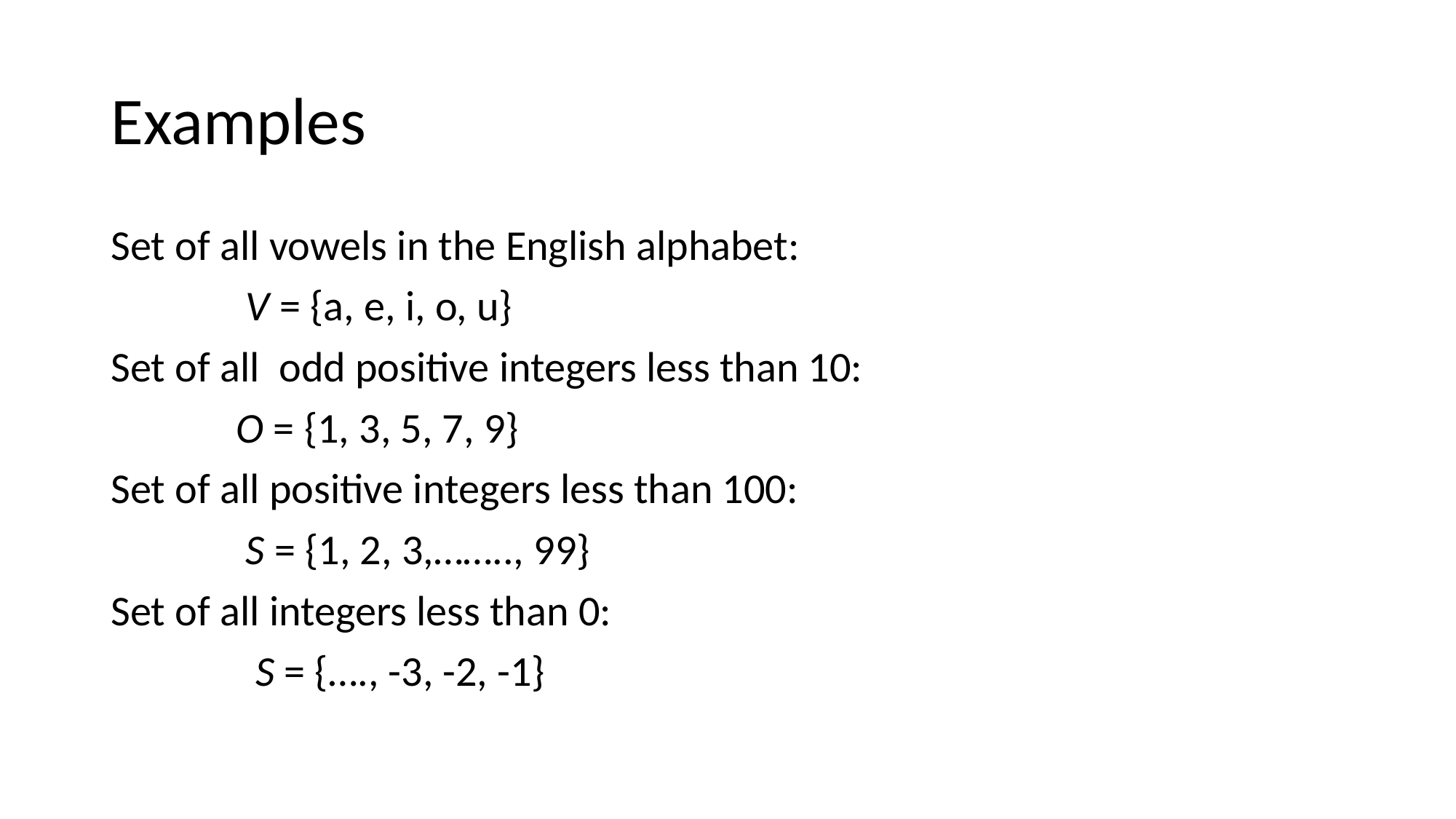

# Examples
Set of all vowels in the English alphabet:
              V = {a, e, i, o, u}
Set of all  odd positive integers less than 10:
             O = {1, 3, 5, 7, 9}
Set of all positive integers less than 100:
              S = {1, 2, 3,…….., 99}
Set of all integers less than 0:
               S = {…., -3, -2, -1}